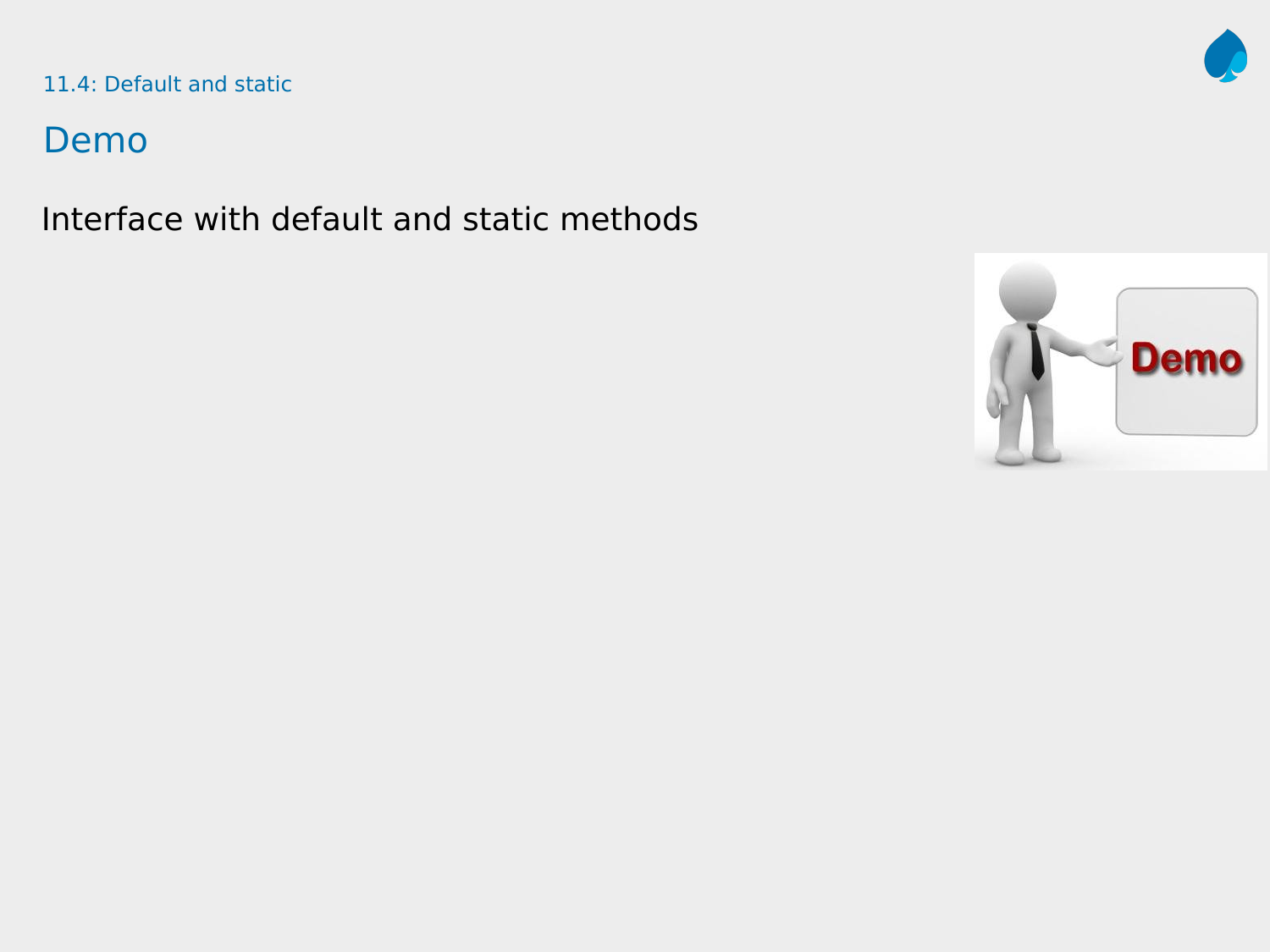

# 11.4: Default and static Demo
Interface with default and static methods